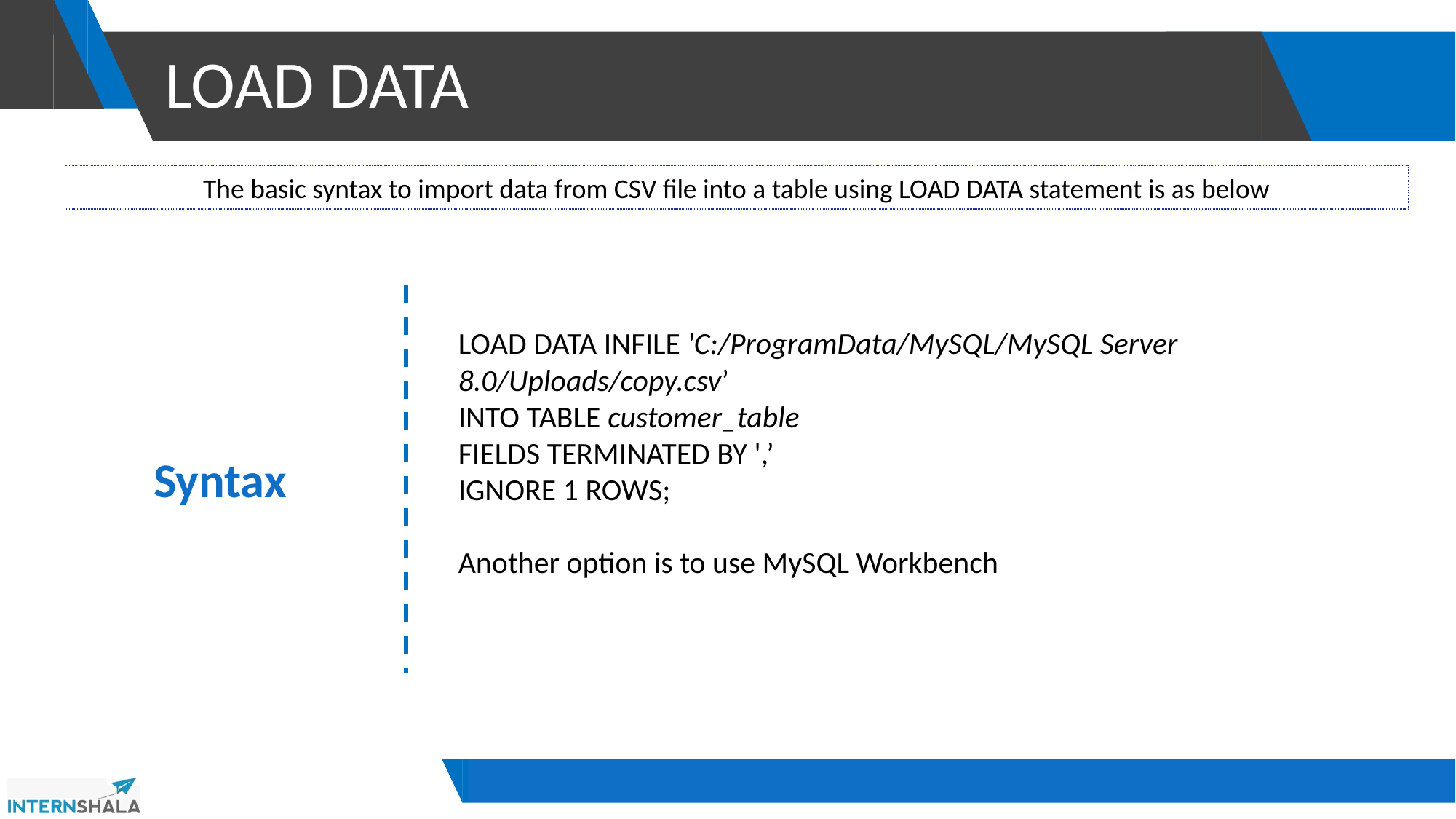

# LOAD DATA
The basic syntax to import data from CSV file into a table using LOAD DATA statement is as below
LOAD DATA INFILE 'C:/ProgramData/MySQL/MySQL Server 8.0/Uploads/copy.csv’
INTO TABLE customer_table
FIELDS TERMINATED BY ',’
IGNORE 1 ROWS;

Another option is to use MySQL Workbench
Syntax

Start-Tech Academy